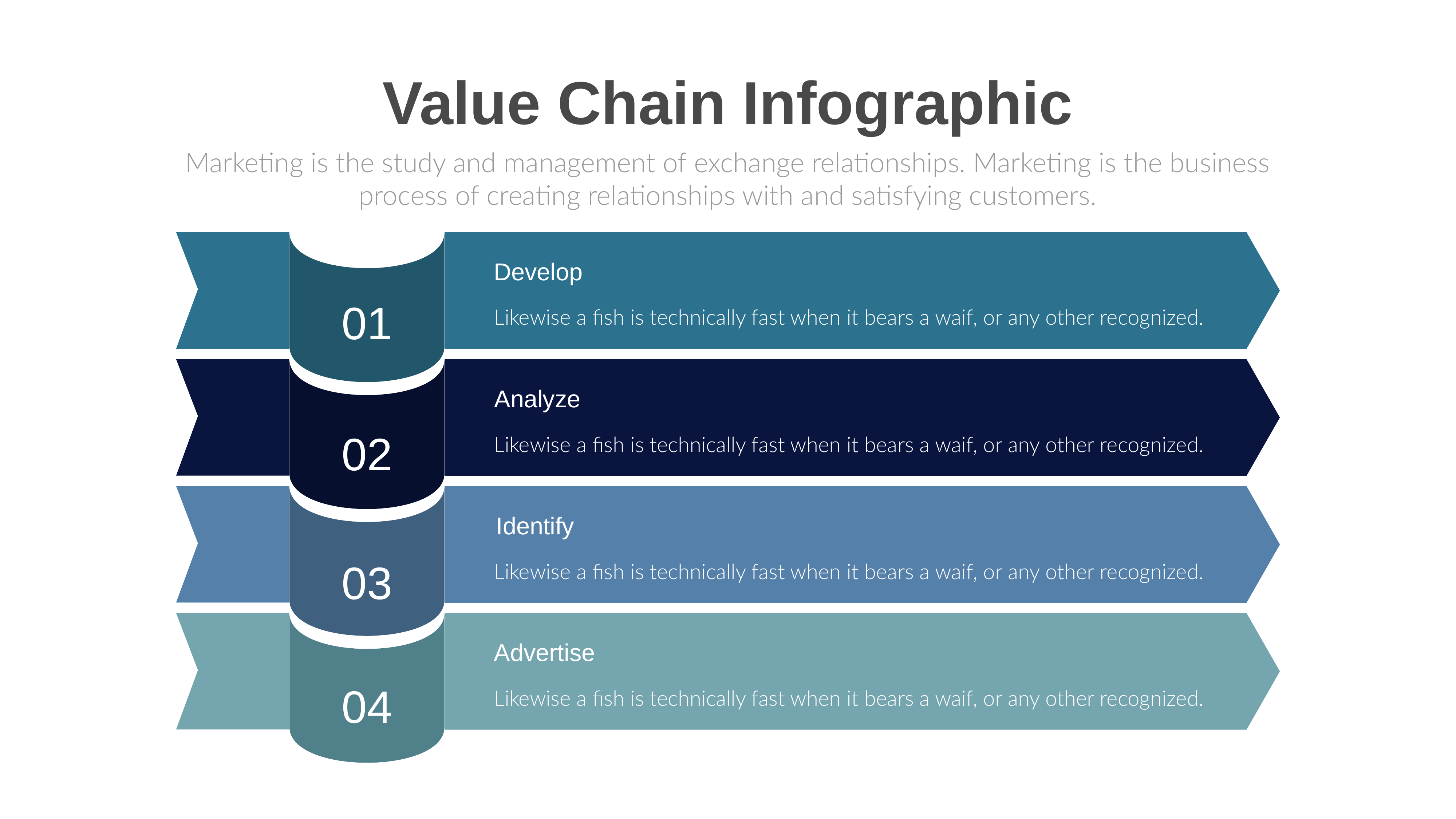

Value Chain Infographic
Marketing is the study and management of exchange relationships. Marketing is the business process of creating relationships with and satisfying customers.

Develop
Likewise a fish is technically fast when it bears a waif, or any other recognized.
01

Analyze
Likewise a fish is technically fast when it bears a waif, or any other recognized.
02

Identify
Likewise a fish is technically fast when it bears a waif, or any other recognized.
03

Advertise
Likewise a fish is technically fast when it bears a waif, or any other recognized.
04